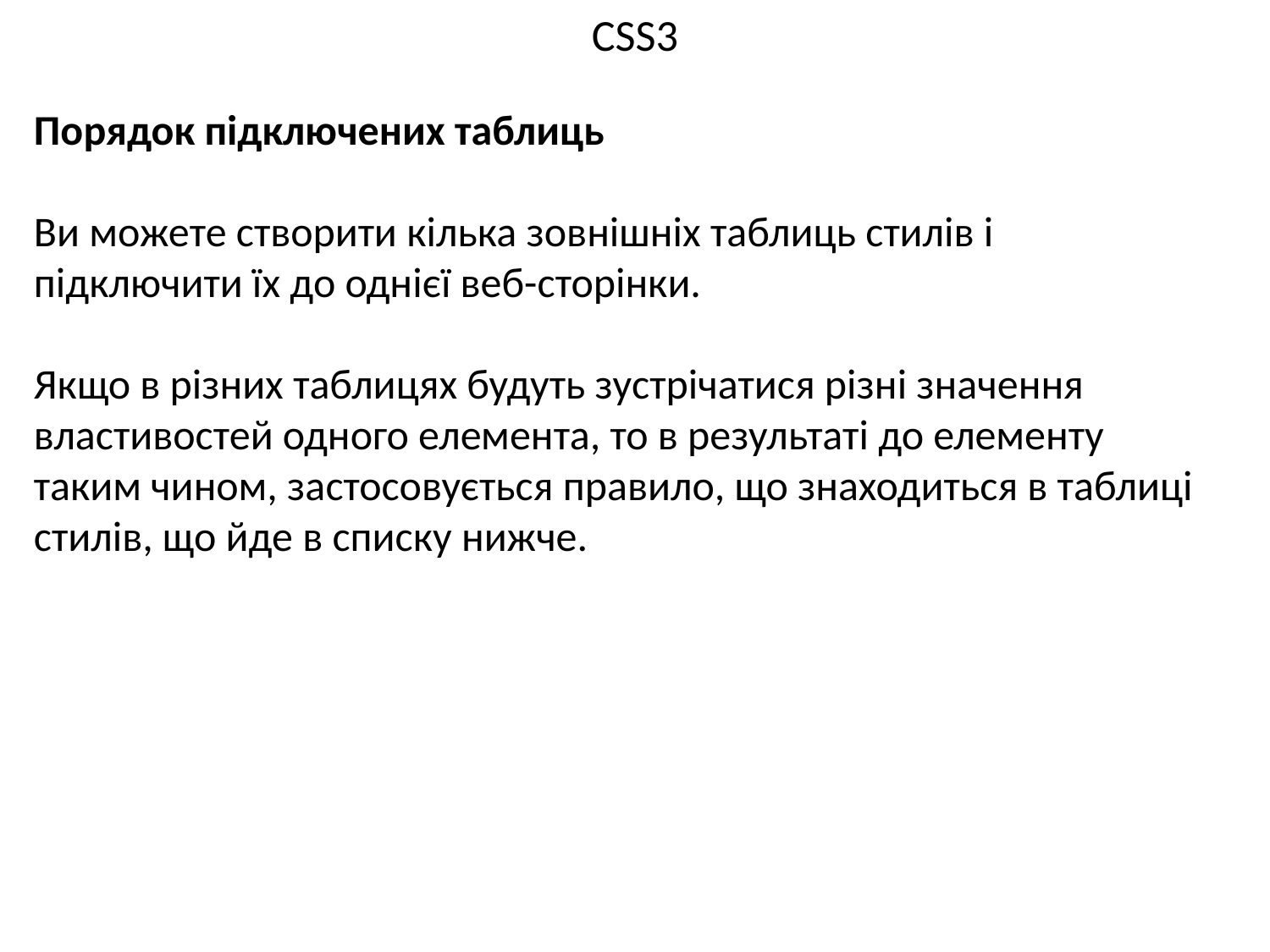

# CSS3
Порядок підключених таблиць
Ви можете створити кілька зовнішніх таблиць стилів і підключити їх до однієї веб-сторінки.

Якщо в різних таблицях будуть зустрічатися різні значення властивостей одного елемента, то в результаті до елементу таким чином, застосовується правило, що знаходиться в таблиці стилів, що йде в списку нижче.